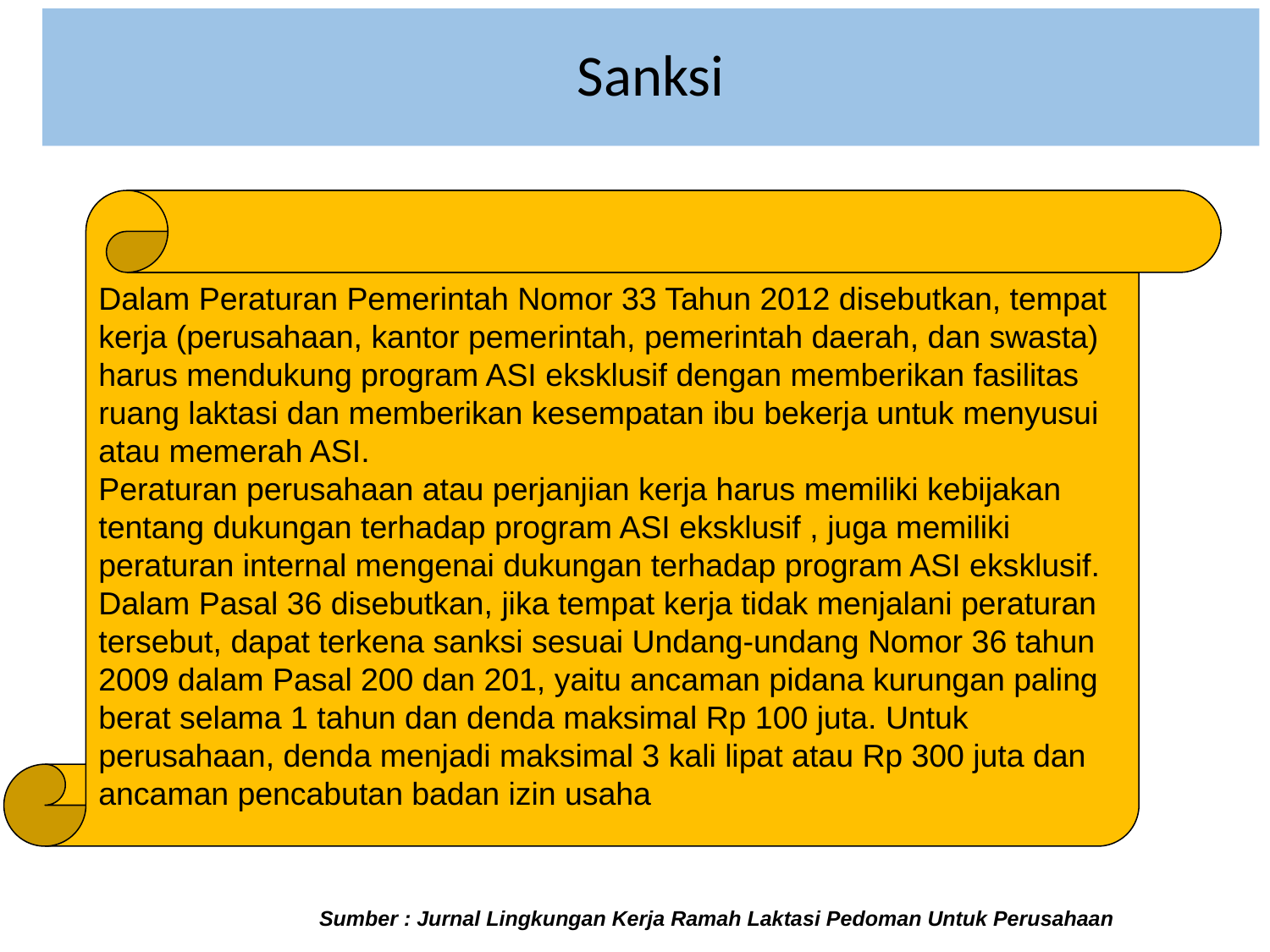

# Sanksi
Dalam Peraturan Pemerintah Nomor 33 Tahun 2012 disebutkan, tempat kerja (perusahaan, kantor pemerintah, pemerintah daerah, dan swasta) harus mendukung program ASI eksklusif dengan memberikan fasilitas ruang laktasi dan memberikan kesempatan ibu bekerja untuk menyusui atau memerah ASI.
Peraturan perusahaan atau perjanjian kerja harus memiliki kebijakan tentang dukungan terhadap program ASI eksklusif , juga memiliki peraturan internal mengenai dukungan terhadap program ASI eksklusif. Dalam Pasal 36 disebutkan, jika tempat kerja tidak menjalani peraturan tersebut, dapat terkena sanksi sesuai Undang-undang Nomor 36 tahun 2009 dalam Pasal 200 dan 201, yaitu ancaman pidana kurungan paling berat selama 1 tahun dan denda maksimal Rp 100 juta. Untuk perusahaan, denda menjadi maksimal 3 kali lipat atau Rp 300 juta dan ancaman pencabutan badan izin usaha

Sumber : Jurnal Lingkungan Kerja Ramah Laktasi Pedoman Untuk Perusahaan